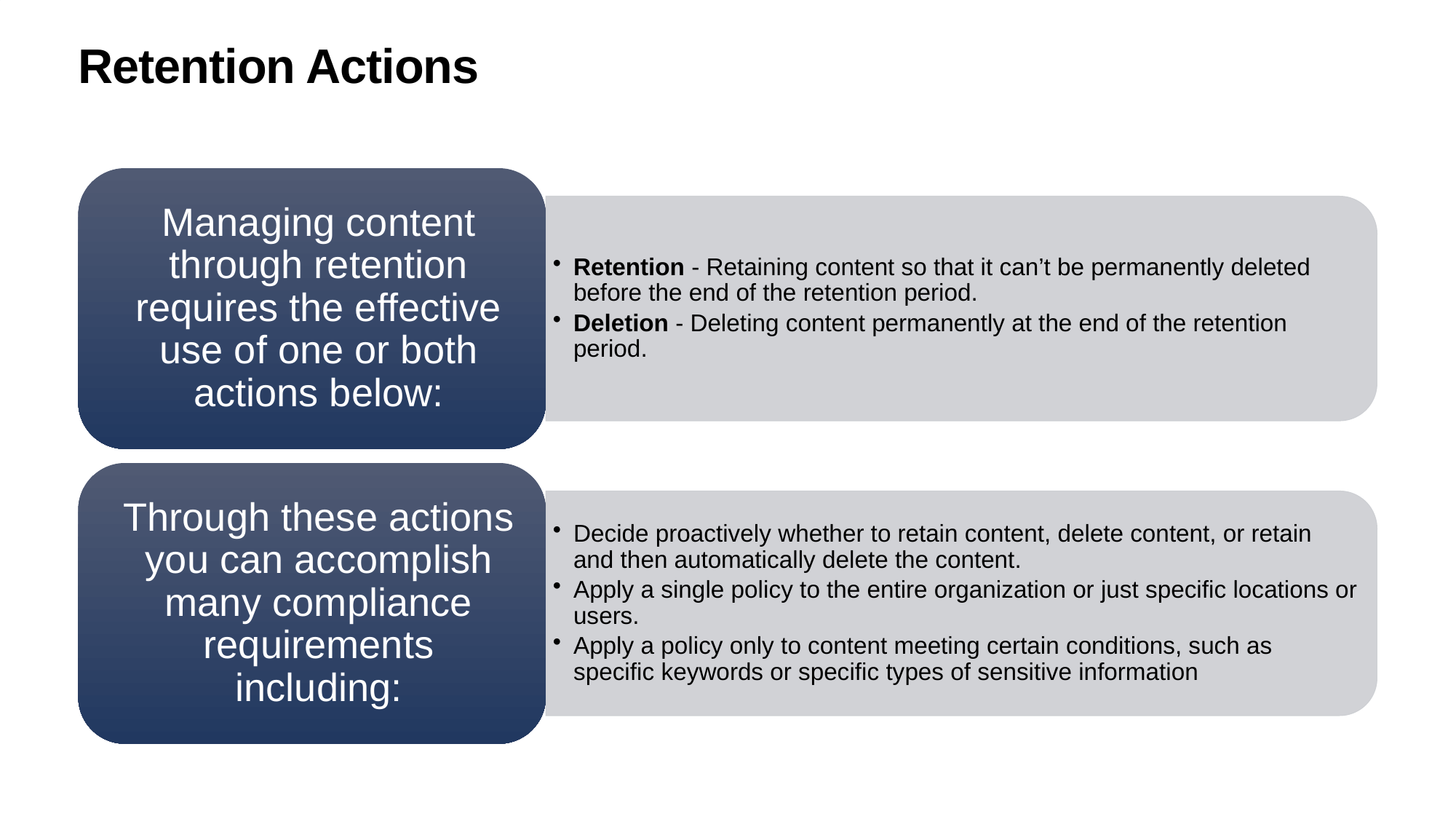

# Retention Actions

Retention - Retaining content so that it can’t be permanently deleted before the end of the retention period.
Deletion - Deleting content permanently at the end of the retention period.
Managing content through retention requires the effective use of one or both actions below:
Decide proactively whether to retain content, delete content, or retain and then automatically delete the content.
Apply a single policy to the entire organization or just specific locations or users.
Apply a policy only to content meeting certain conditions, such as specific keywords or specific types of sensitive information
Through these actions you can accomplish many compliance requirements including: